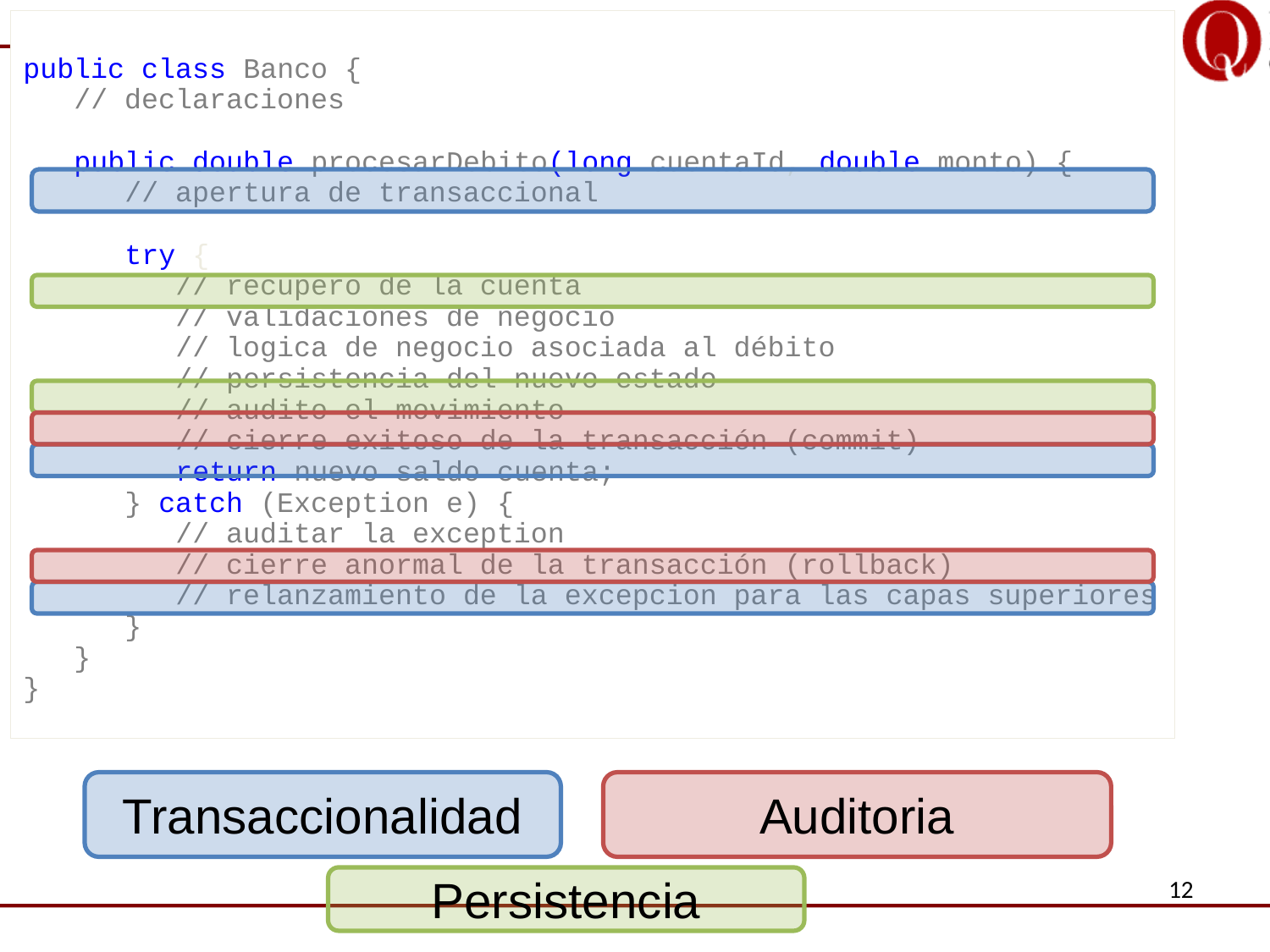

public class Banco {
   // declaraciones

   public double procesarDebito(long cuentaId, double monto) {
      // apertura de transaccional

      try {
         // recupero de la cuenta
         // validaciones de negocio
         // logica de negocio asociada al débito
         // persistencia del nuevo estado
         // audito el movimiento
         // cierre exitoso de la transacción (commit)
         return nuevo saldo cuenta;
      } catch (Exception e) {
         // auditar la exception
         // cierre anormal de la transacción (rollback)
         // relanzamiento de la excepcion para las capas superiores
      }
   }
}

Persistencia

Auditoria

Transaccionalidad